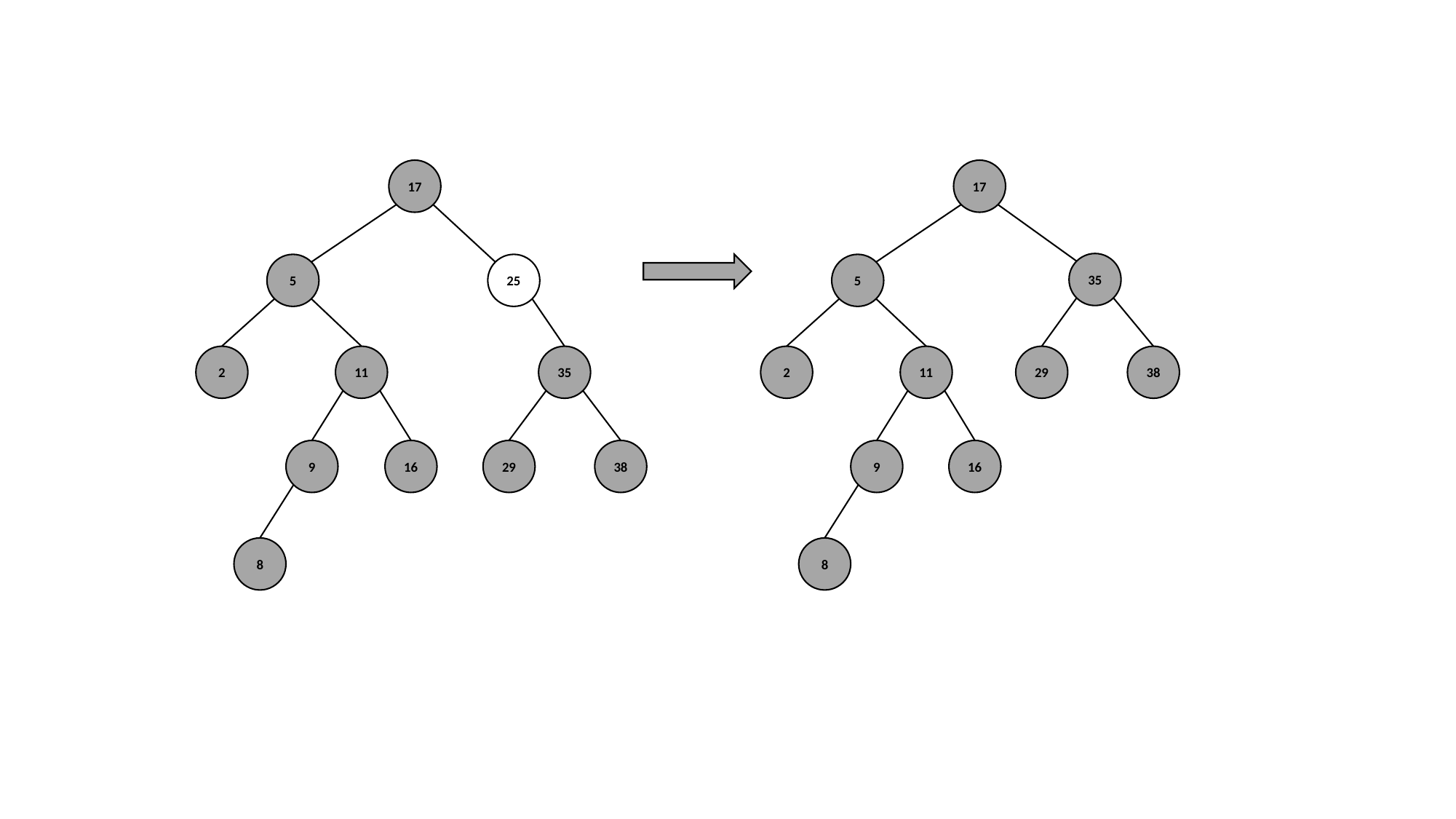

17
17
35
5
25

5
35
38
29
2
11
2
11
16
9
16
38
9
29
8
8